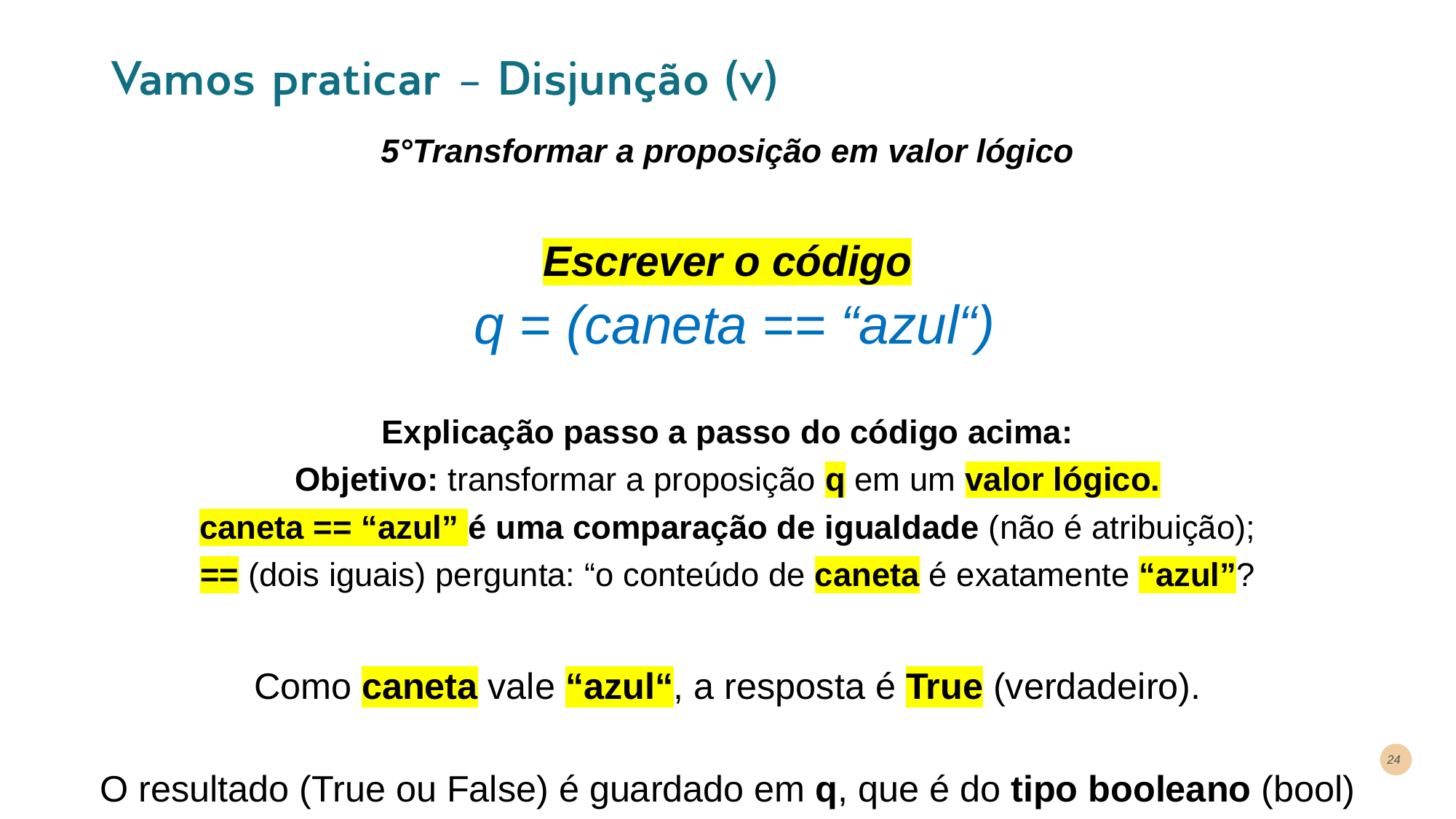

# Vamos praticar – Disjunção (v)
5°Transformar a proposição em valor lógico

Escrever o código
 q = (caneta == “azul“)

Explicação passo a passo do código acima:
Objetivo: transformar a proposição q em um valor lógico.
caneta == “azul” é uma comparação de igualdade (não é atribuição);
== (dois iguais) pergunta: “o conteúdo de caneta é exatamente “azul”?

Como caneta vale “azul“, a resposta é True (verdadeiro).

O resultado (True ou False) é guardado em q, que é do tipo booleano (bool)

24